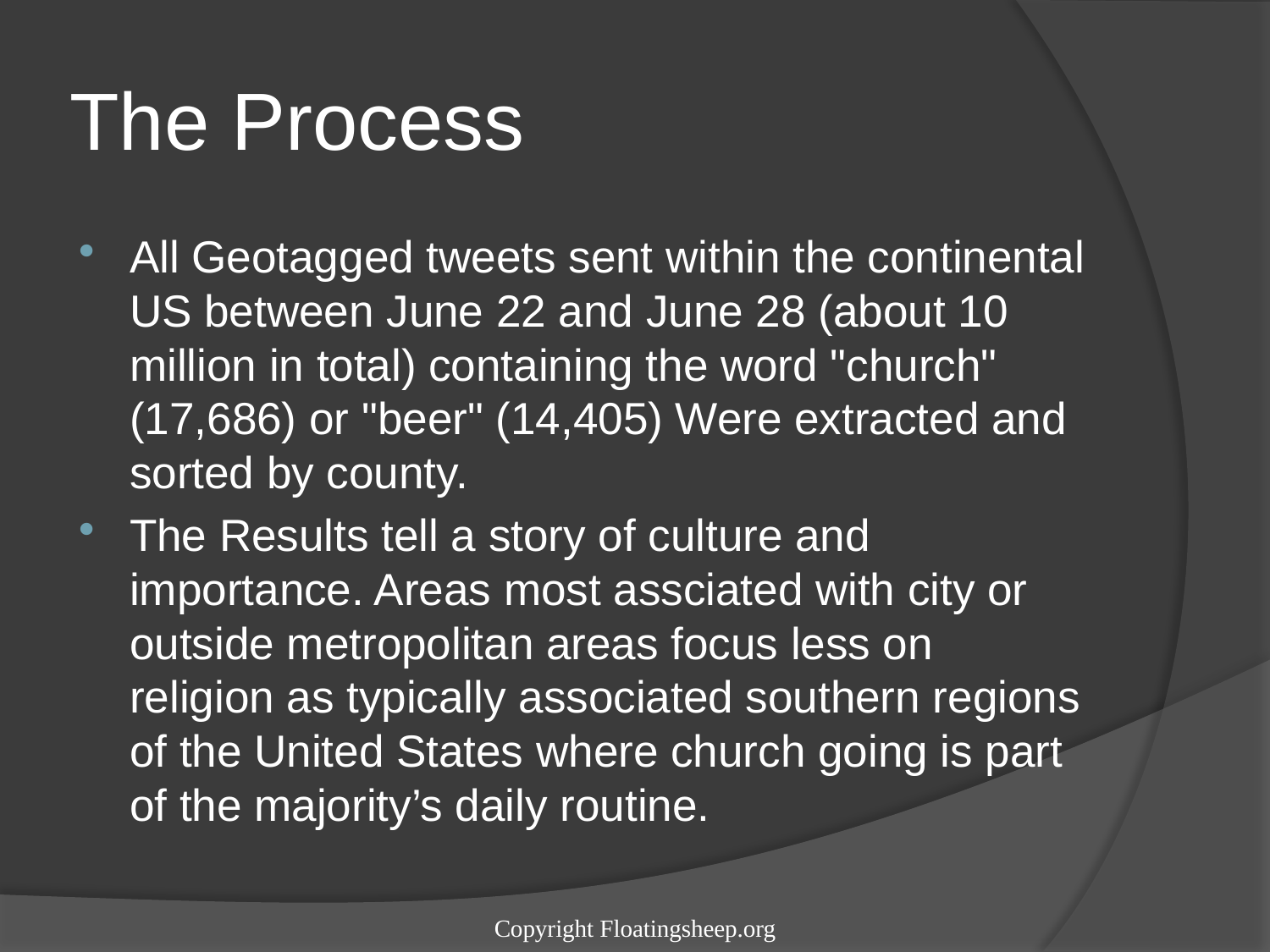

# The Process
All Geotagged tweets sent within the continental US between June 22 and June 28 (about 10 million in total) containing the word "church" (17,686) or "beer" (14,405) Were extracted and sorted by county.
The Results tell a story of culture and importance. Areas most assciated with city or outside metropolitan areas focus less on religion as typically associated southern regions of the United States where church going is part of the majority’s daily routine.
Copyright Floatingsheep.org